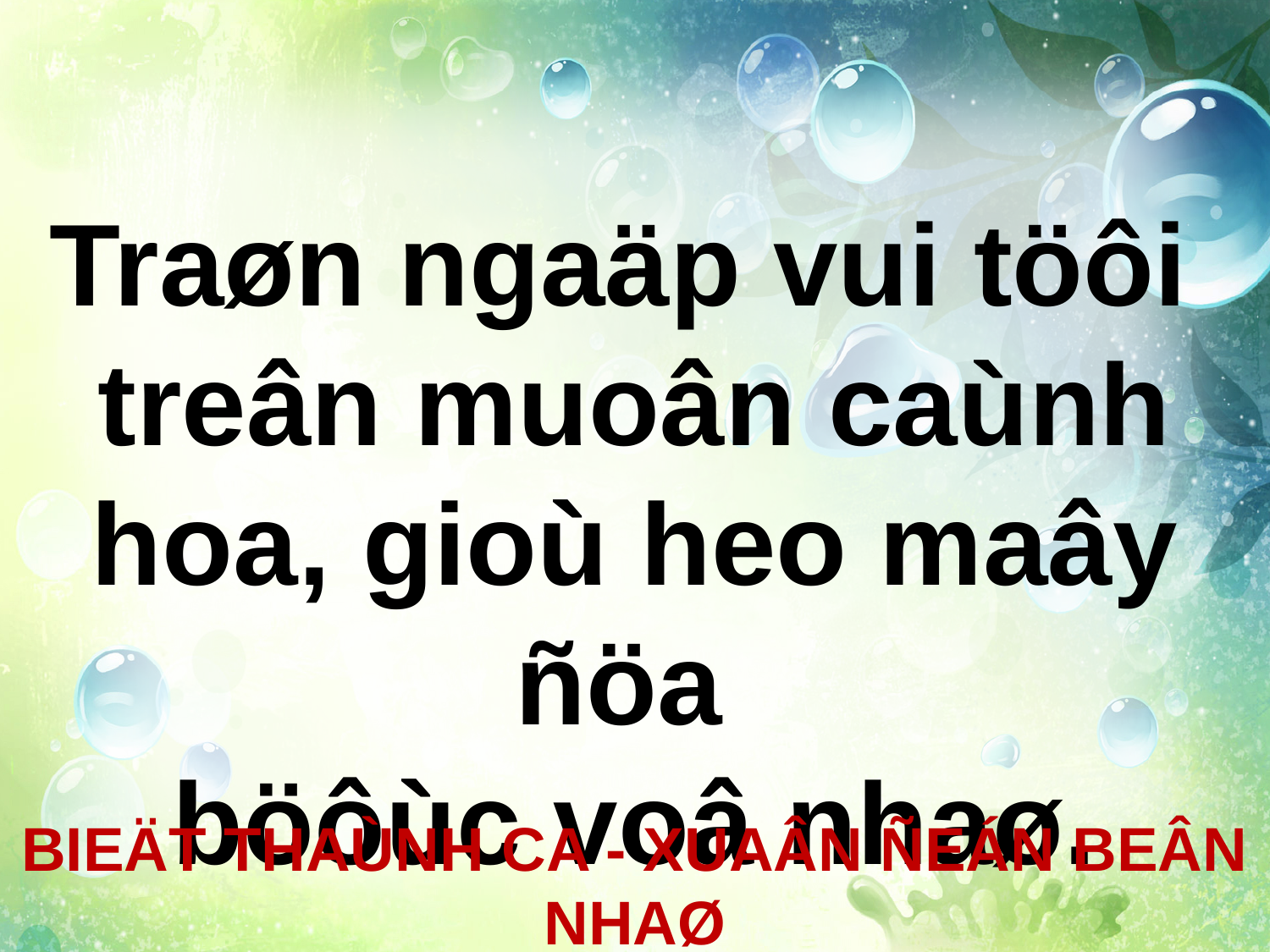

Traøn ngaäp vui töôi
treân muoân caùnh hoa, gioù heo maây ñöa
böôùc voâ nhaø.
BIEÄT THAÙNH CA - XUAÂN ÑEÁN BEÂN NHAØ